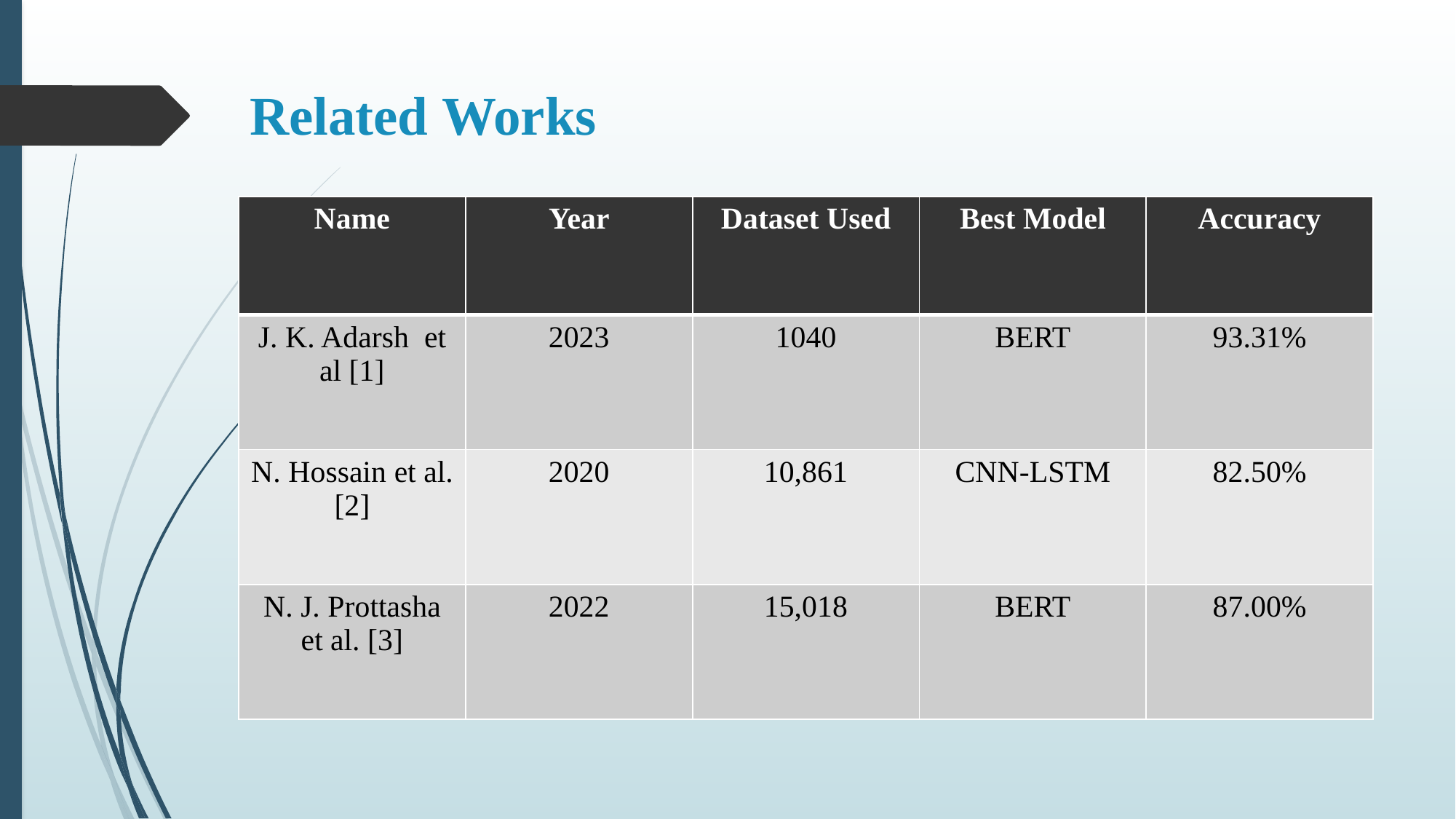

# Related Works
| Name | Year | Dataset Used | Best Model | Accuracy |
| --- | --- | --- | --- | --- |
| J. K. Adarsh et al [1] | 2023 | 1040 | BERT | 93.31% |
| N. Hossain et al. [2] | 2020 | 10,861 | CNN-LSTM | 82.50% |
| N. J. Prottasha et al. [3] | 2022 | 15,018 | BERT | 87.00% |